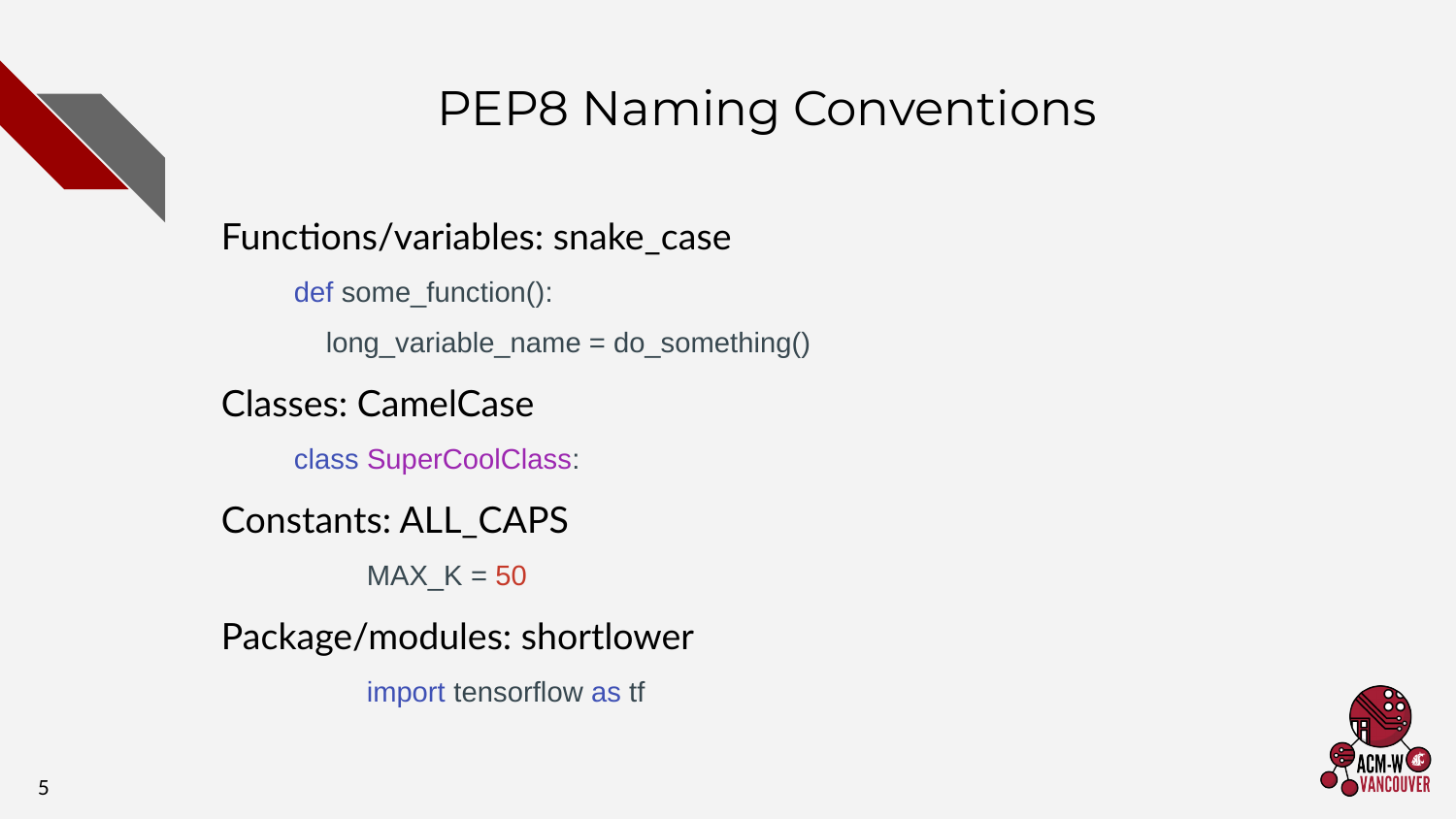

# PEP8 Naming Conventions
Functions/variables: snake_case
def some_function():
    long_variable_name = do_something()
Classes: CamelCase
class SuperCoolClass:
Constants: ALL_CAPS
	MAX_K = 50
Package/modules: shortlower
	import tensorflow as tf
5